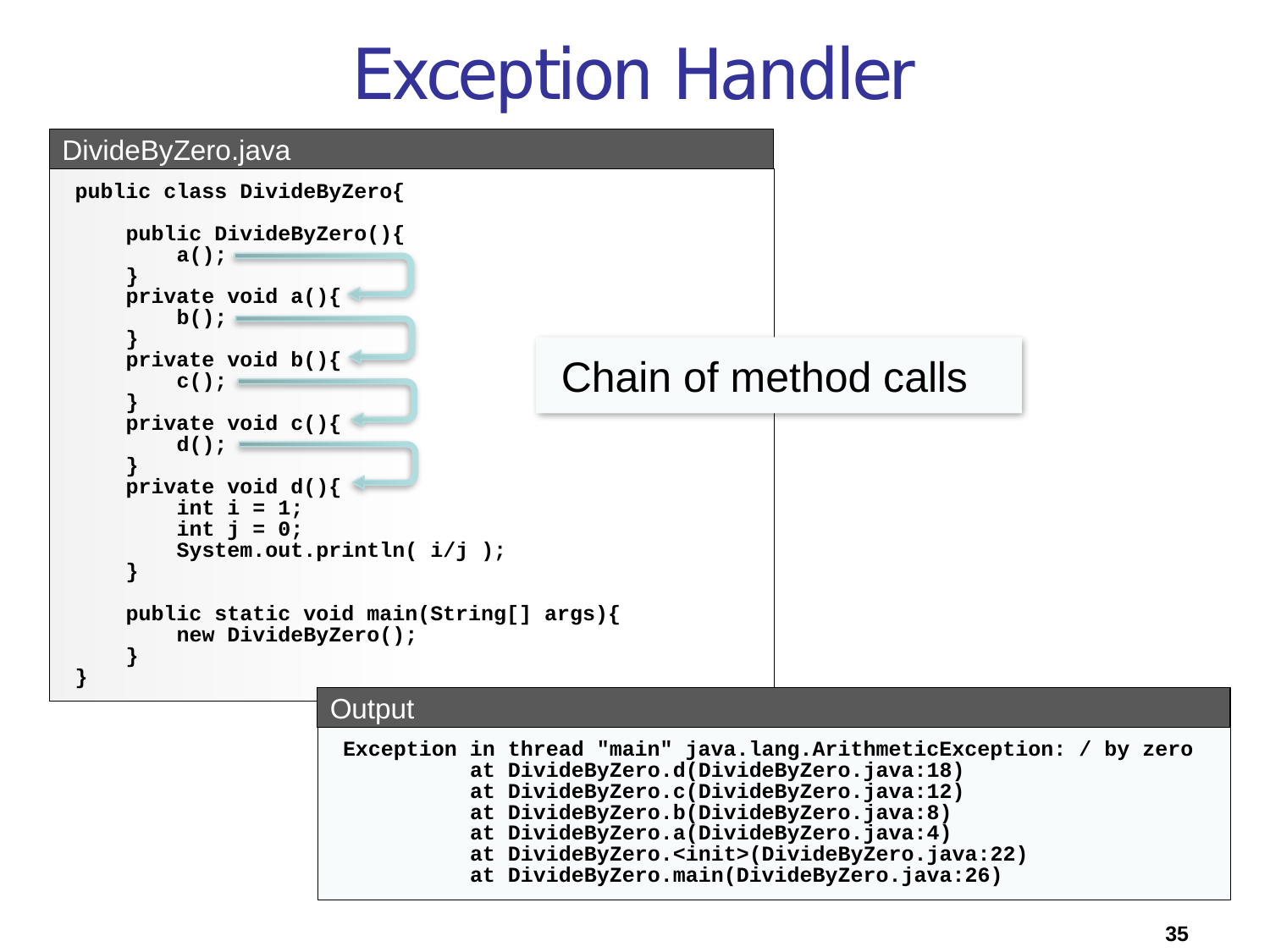

# Exception Handler
DivideByZero.java
public class DivideByZero{

    public DivideByZero(){
        a();
    }
    private void a(){
        b();
    }
    private void b(){
        c();
    }
    private void c(){
        d();
    }
    private void d(){
        int i = 1;
        int j = 0;
        System.out.println( i/j );
    }

    public static void main(String[] args){
        new DivideByZero();
    }
}

Chain of method calls

Output
Exception in thread "main" java.lang.ArithmeticException: / by zero
	at DivideByZero.d(DivideByZero.java:18)
	at DivideByZero.c(DivideByZero.java:12)
	at DivideByZero.b(DivideByZero.java:8)
	at DivideByZero.a(DivideByZero.java:4)
	at DivideByZero.<init>(DivideByZero.java:22)
	at DivideByZero.main(DivideByZero.java:26)